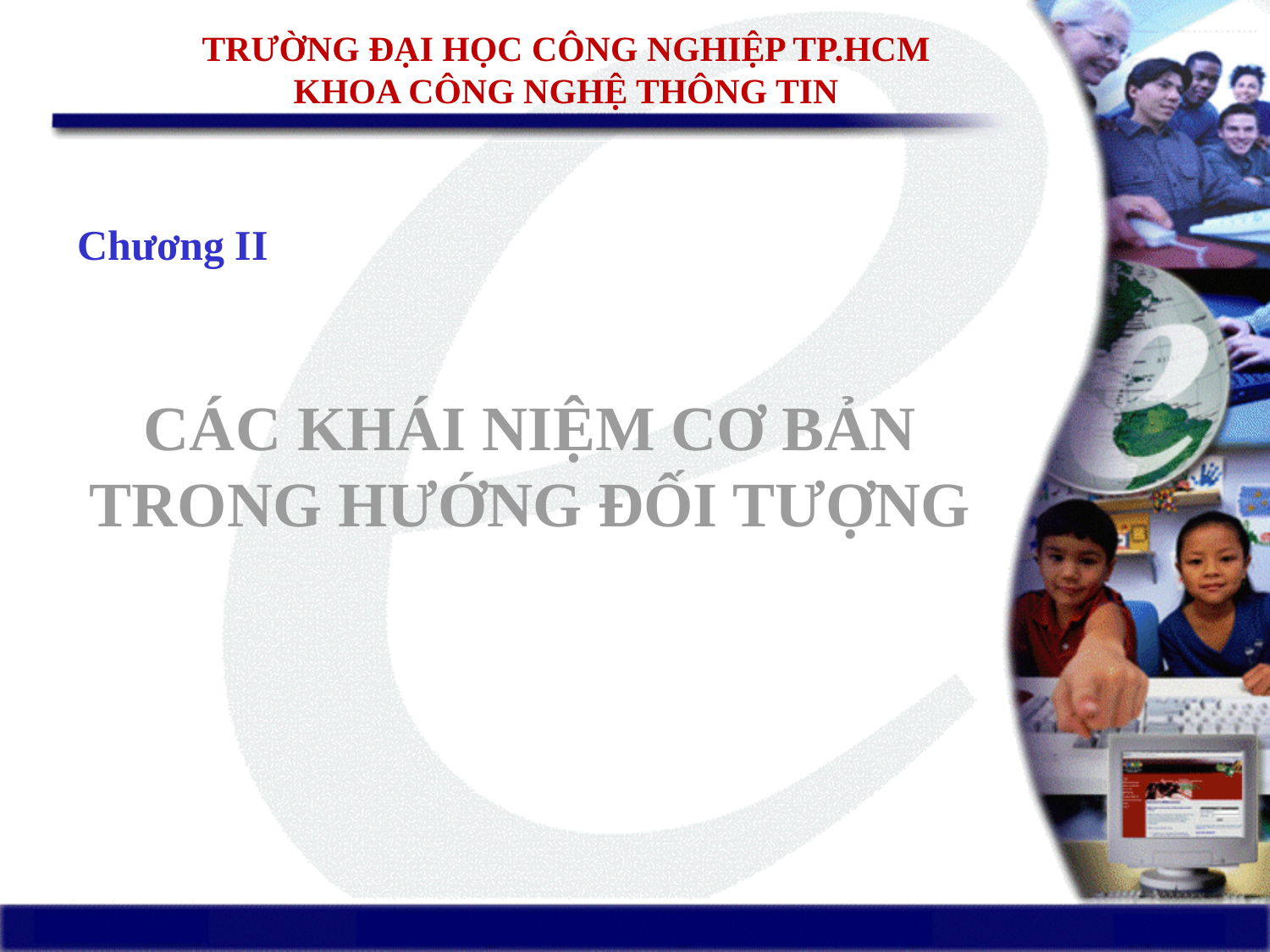

TRƯỜNG ĐẠI HỌC CÔNG NGHIỆP TP.HCM
KHOA CÔNG NGHỆ THÔNG TIN
Chương II
CÁC KHÁI NIỆM CƠ BẢN TRONG HƯỚNG ĐỐI TƯỢNG